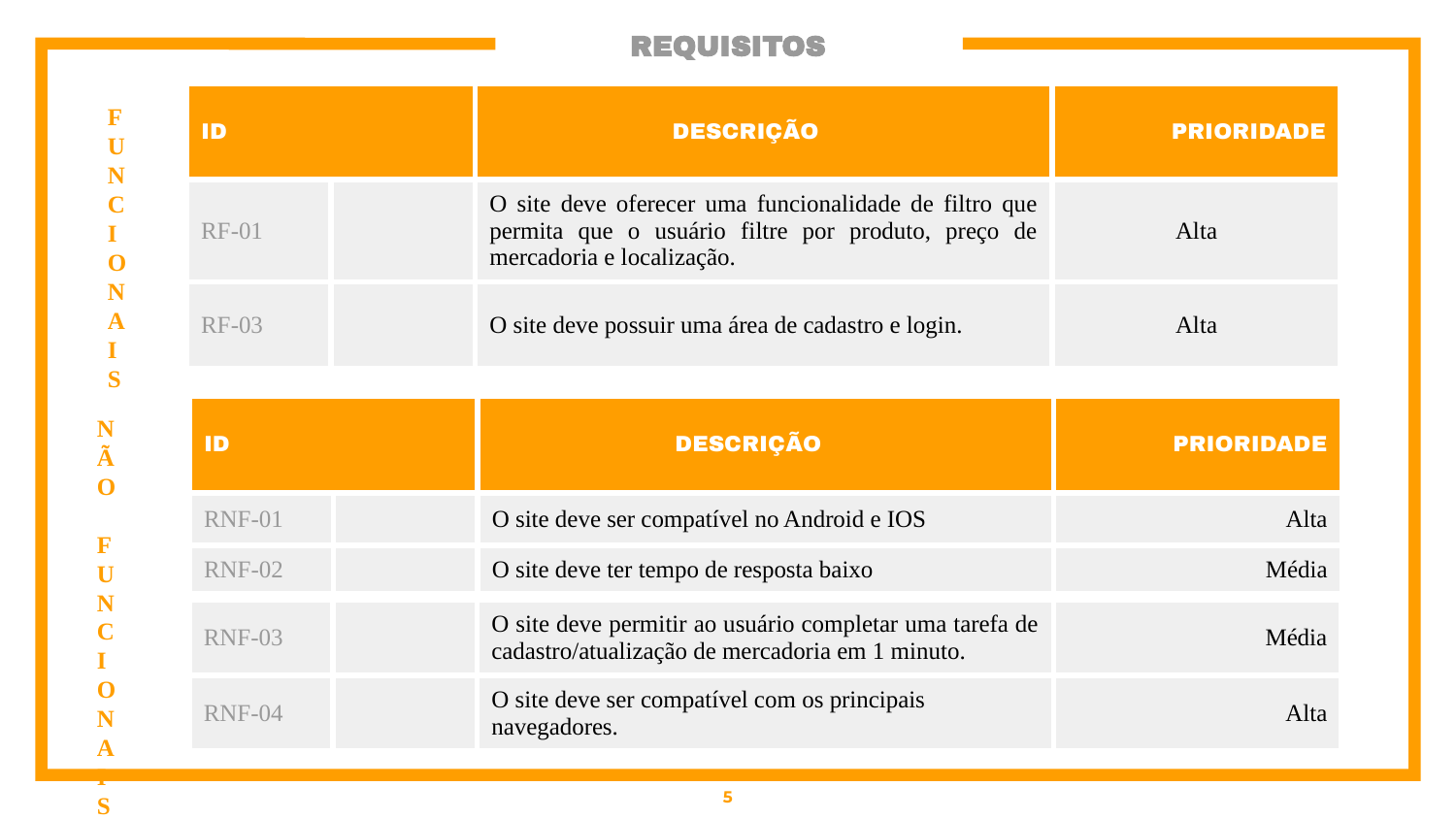

# REQUISITOS
| ID |  | DESCRIÇÃO | PRIORIDADE |
| --- | --- | --- | --- |
| RF-01 |  | O site deve oferecer uma funcionalidade de filtro que permita que o usuário filtre por produto, preço de mercadoria e localização. | Alta |
| RF-03 |  | O site deve possuir uma área de cadastro e login. | Alta |
FUNCIONAIS
| ID |  | DESCRIÇÃO | PRIORIDADE |
| --- | --- | --- | --- |
| RNF-01 |  | O site deve ser compatível no Android e IOS | Alta |
| RNF-02 |  | O site deve ter tempo de resposta baixo | Média |
NÃO
  FUNCIONAIS
| RNF-03 |  | O site deve permitir ao usuário completar uma tarefa de cadastro/atualização de mercadoria em 1 minuto. | Média |
| --- | --- | --- | --- |
| RNF-04 |  | O site deve ser compatível com os principais navegadores. | Alta |
5